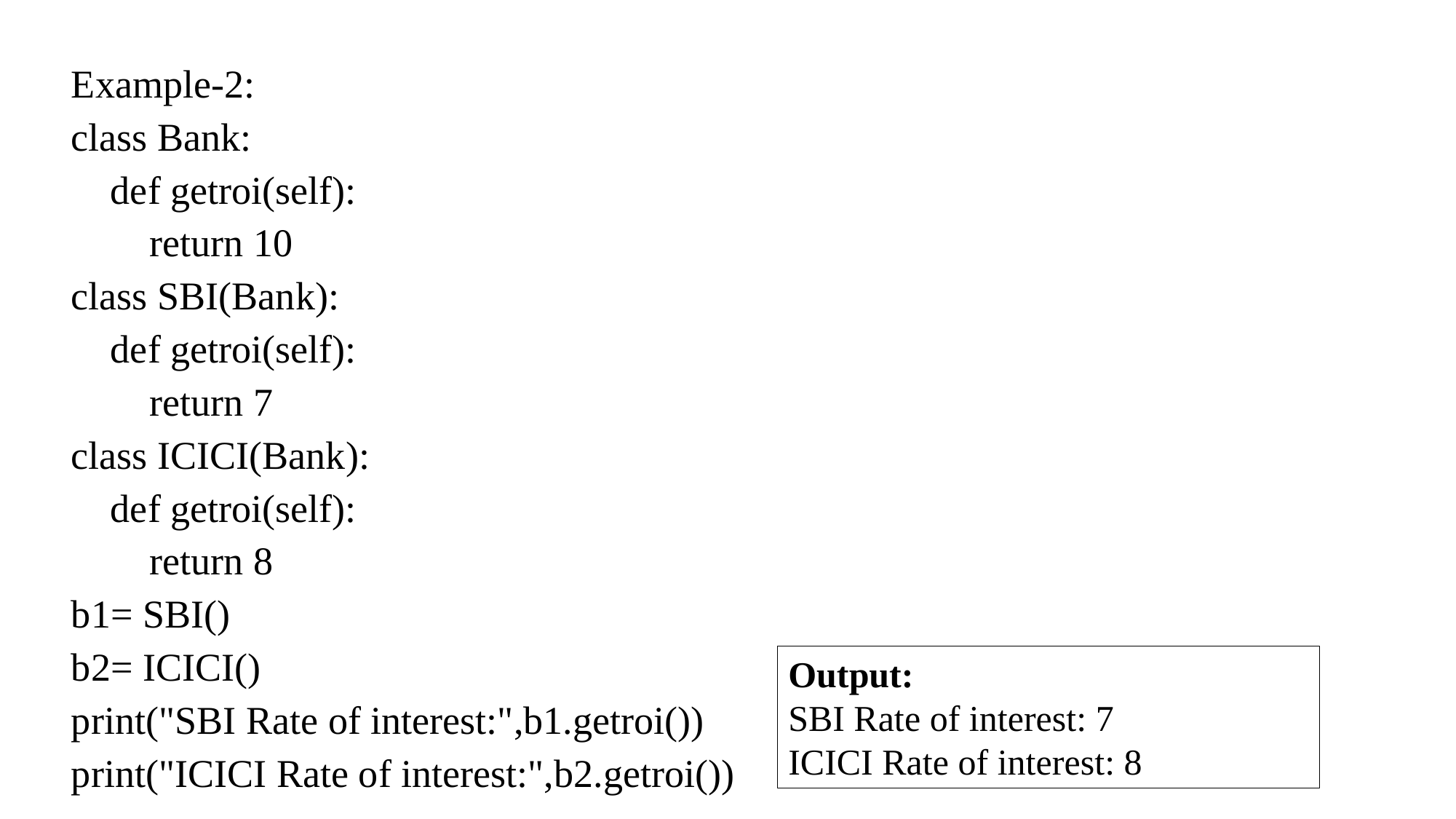

Example-2:
class Bank:
    def getroi(self):
        return 10
class SBI(Bank):
    def getroi(self):
        return 7
class ICICI(Bank):
    def getroi(self):
        return 8
b1= SBI()
b2= ICICI()
print("SBI Rate of interest:",b1.getroi())
print("ICICI Rate of interest:",b2.getroi())
Output:
SBI Rate of interest: 7
ICICI Rate of interest: 8